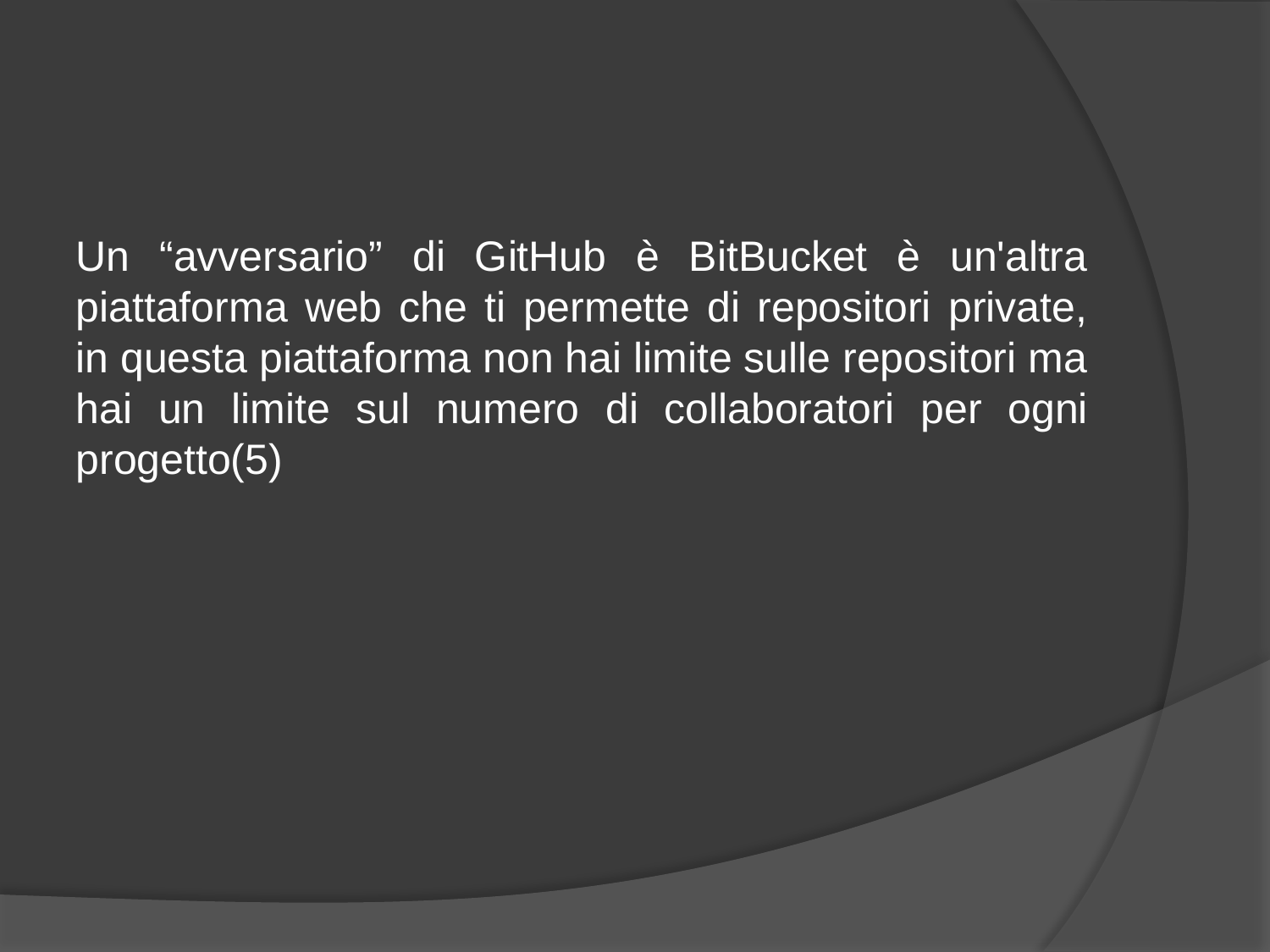

Un “avversario” di GitHub è BitBucket è un'altra piattaforma web che ti permette di repositori private, in questa piattaforma non hai limite sulle repositori ma hai un limite sul numero di collaboratori per ogni progetto(5)